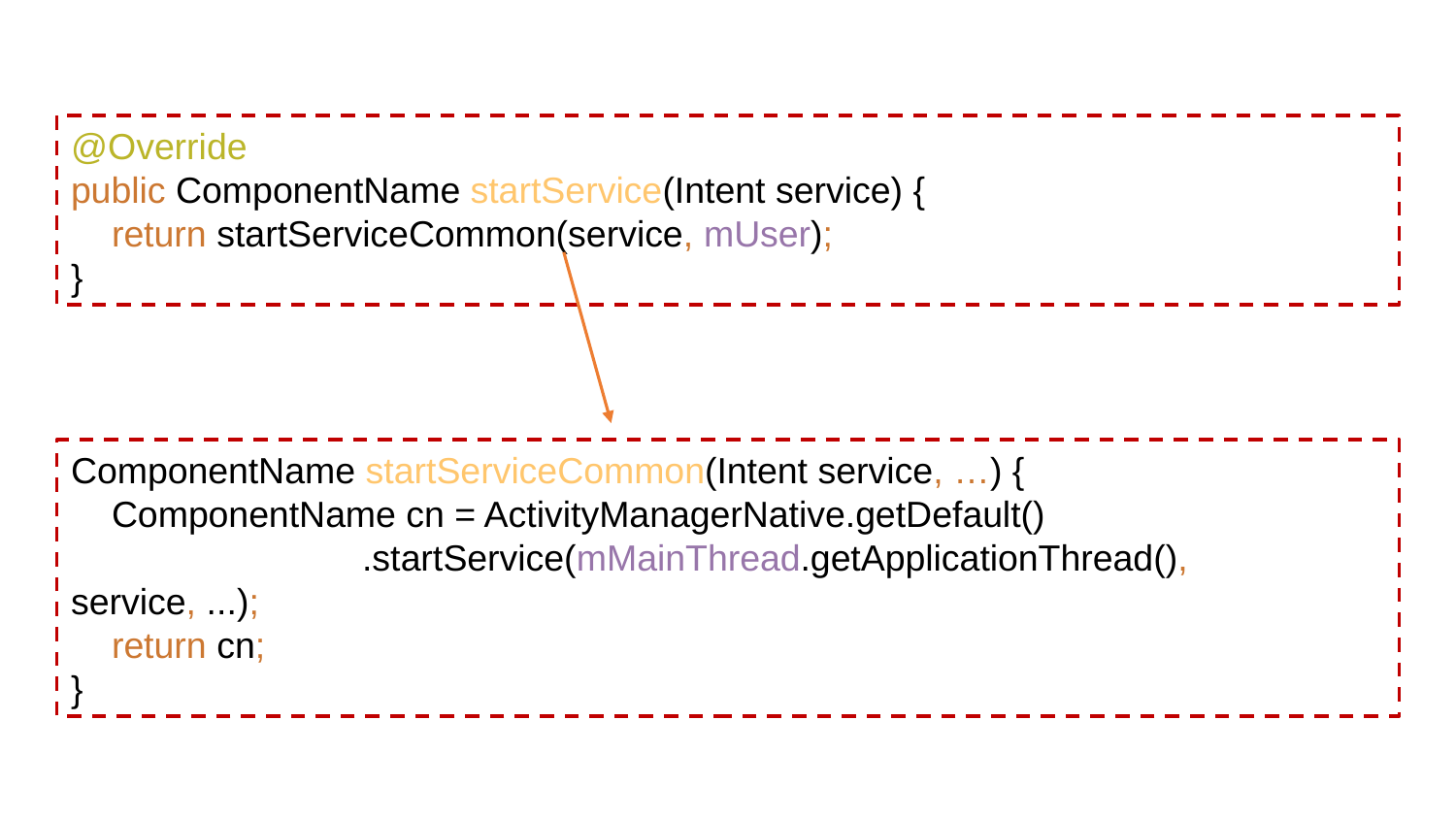

@Override
public ComponentName startService(Intent service) {
    return startServiceCommon(service, mUser);
}
ComponentName startServiceCommon(Intent service, …) {
    ComponentName cn = ActivityManagerNative.getDefault()
		.startService(mMainThread.getApplicationThread(), service, ...);
    return cn;
}